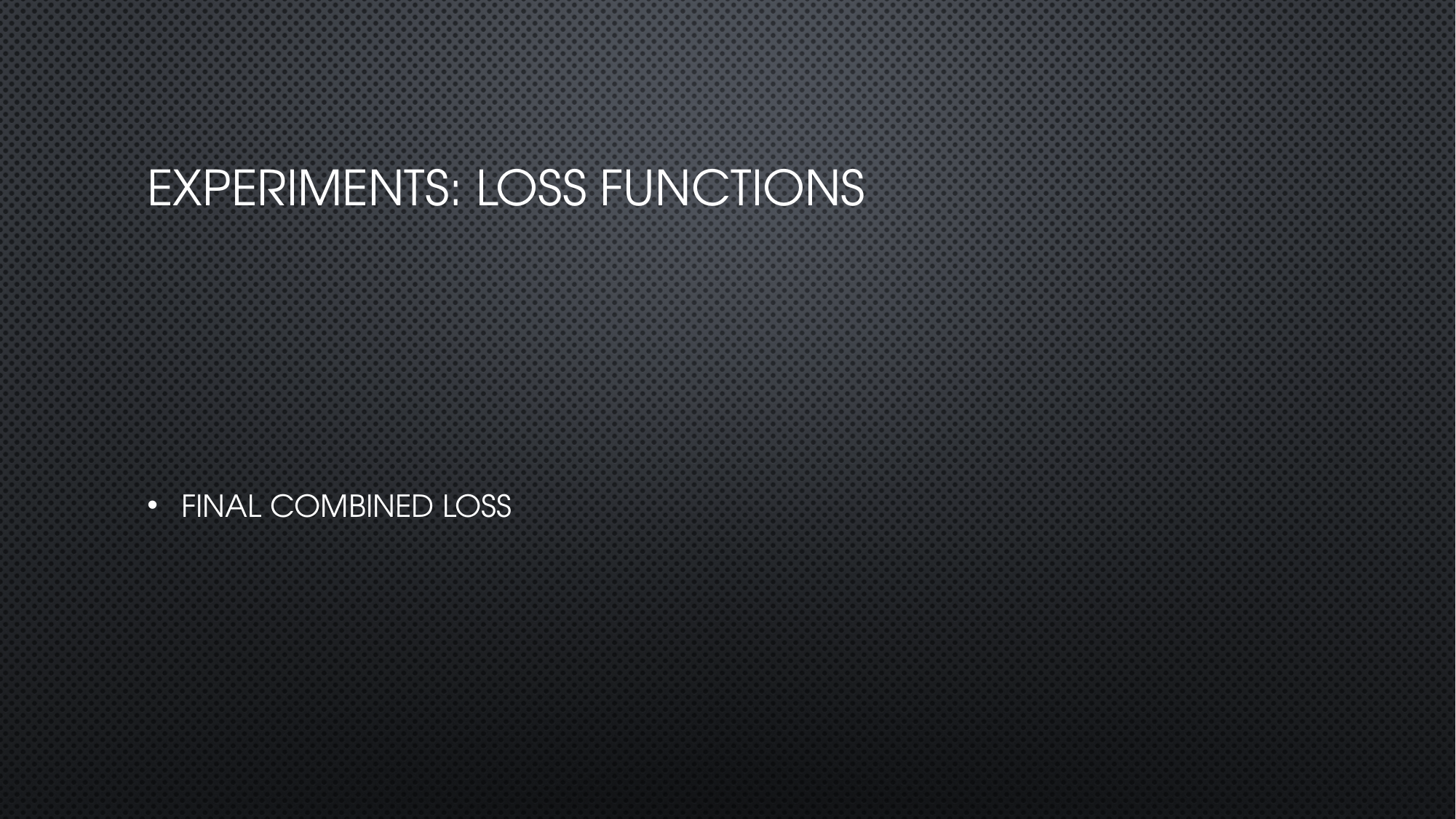

# Experiments: Loss Functions
Final Combined Loss